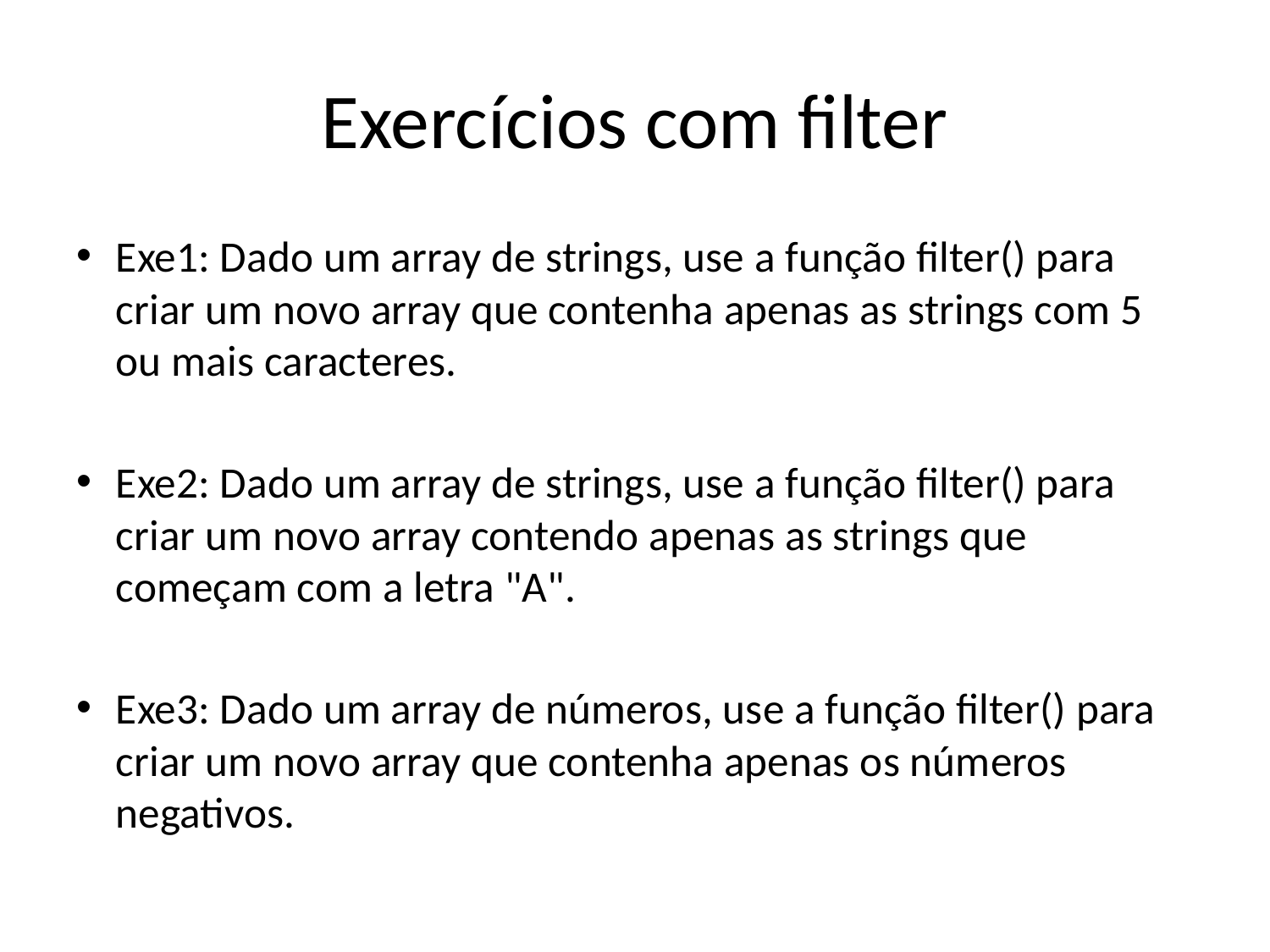

# Exercícios com filter
Exe1: Dado um array de strings, use a função filter() para criar um novo array que contenha apenas as strings com 5 ou mais caracteres.

Exe2: Dado um array de strings, use a função filter() para criar um novo array contendo apenas as strings que começam com a letra "A".

Exe3: Dado um array de números, use a função filter() para criar um novo array que contenha apenas os números negativos.